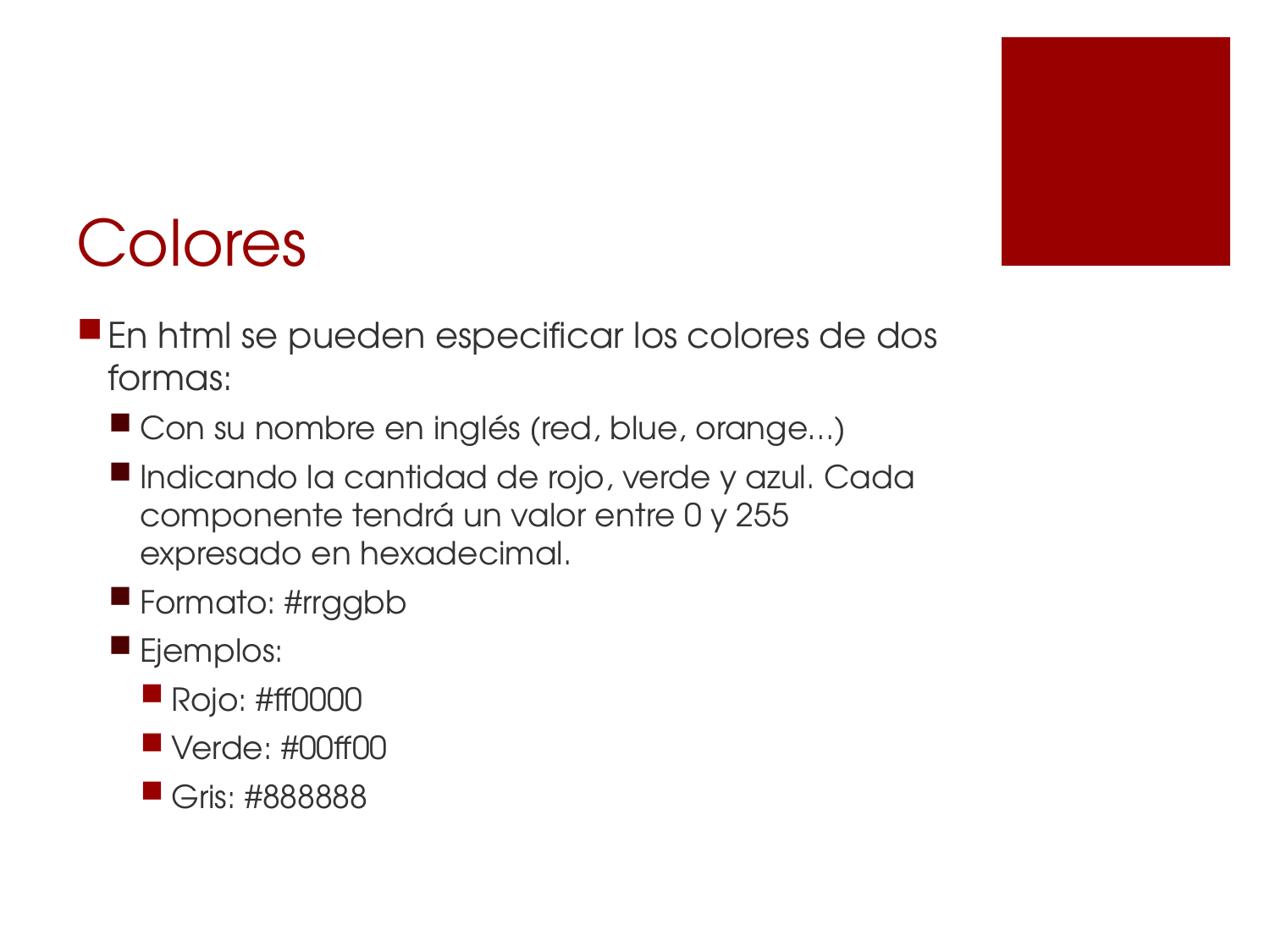

# Colores
En html se pueden especificar los colores de dos formas:
Con su nombre en inglés (red, blue, orange…)
Indicando la cantidad de rojo, verde y azul. Cada componente tendrá un valor entre 0 y 255 expresado en hexadecimal.
Formato: #rrggbb
Ejemplos:
Rojo: #ff0000
Verde: #00ff00
Gris: #888888